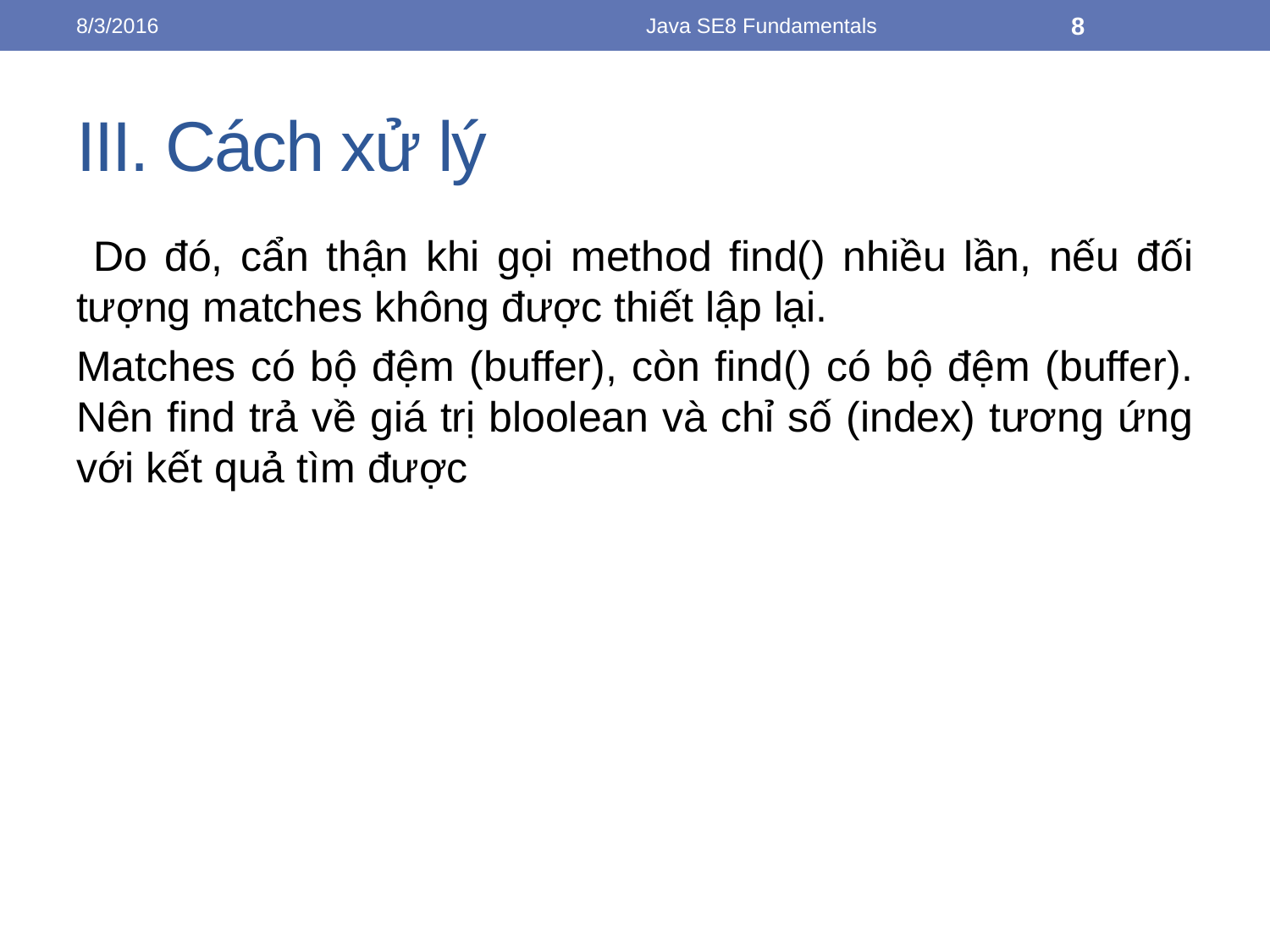

8/3/2016
Java SE8 Fundamentals
8
# III. Cách xử lý
 Do đó, cẩn thận khi gọi method find() nhiều lần, nếu đối tượng matches không được thiết lập lại.
Matches có bộ đệm (buffer), còn find() có bộ đệm (buffer). Nên find trả về giá trị bloolean và chỉ số (index) tương ứng với kết quả tìm được